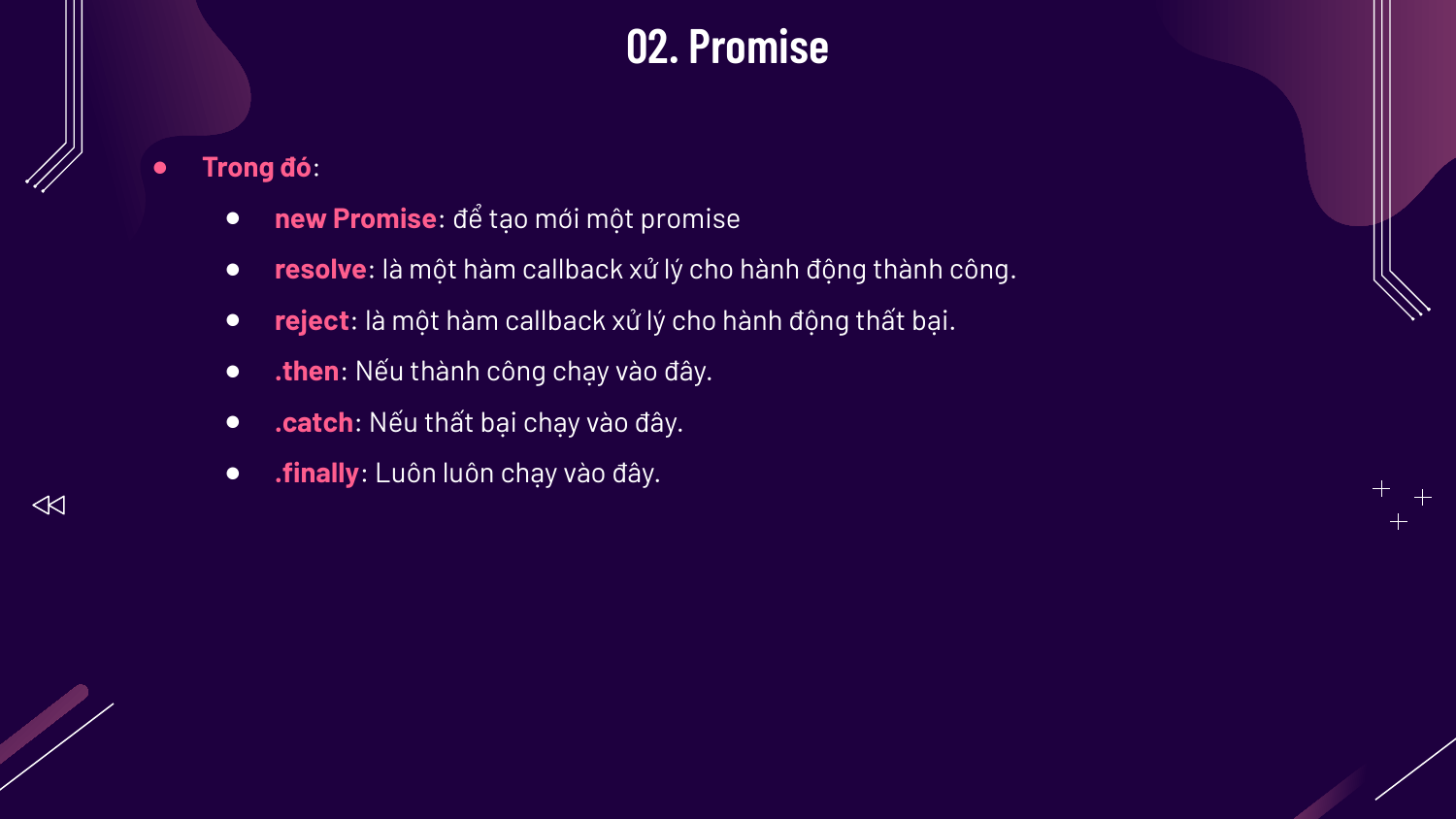

# 02. Promise
Trong đó:
new Promise: để tạo mới một promise
resolve: là một hàm callback xử lý cho hành động thành công.
reject: là một hàm callback xử lý cho hành động thất bại.
.then: Nếu thành công chạy vào đây.
.catch: Nếu thất bại chạy vào đây.
.finally: Luôn luôn chạy vào đây.